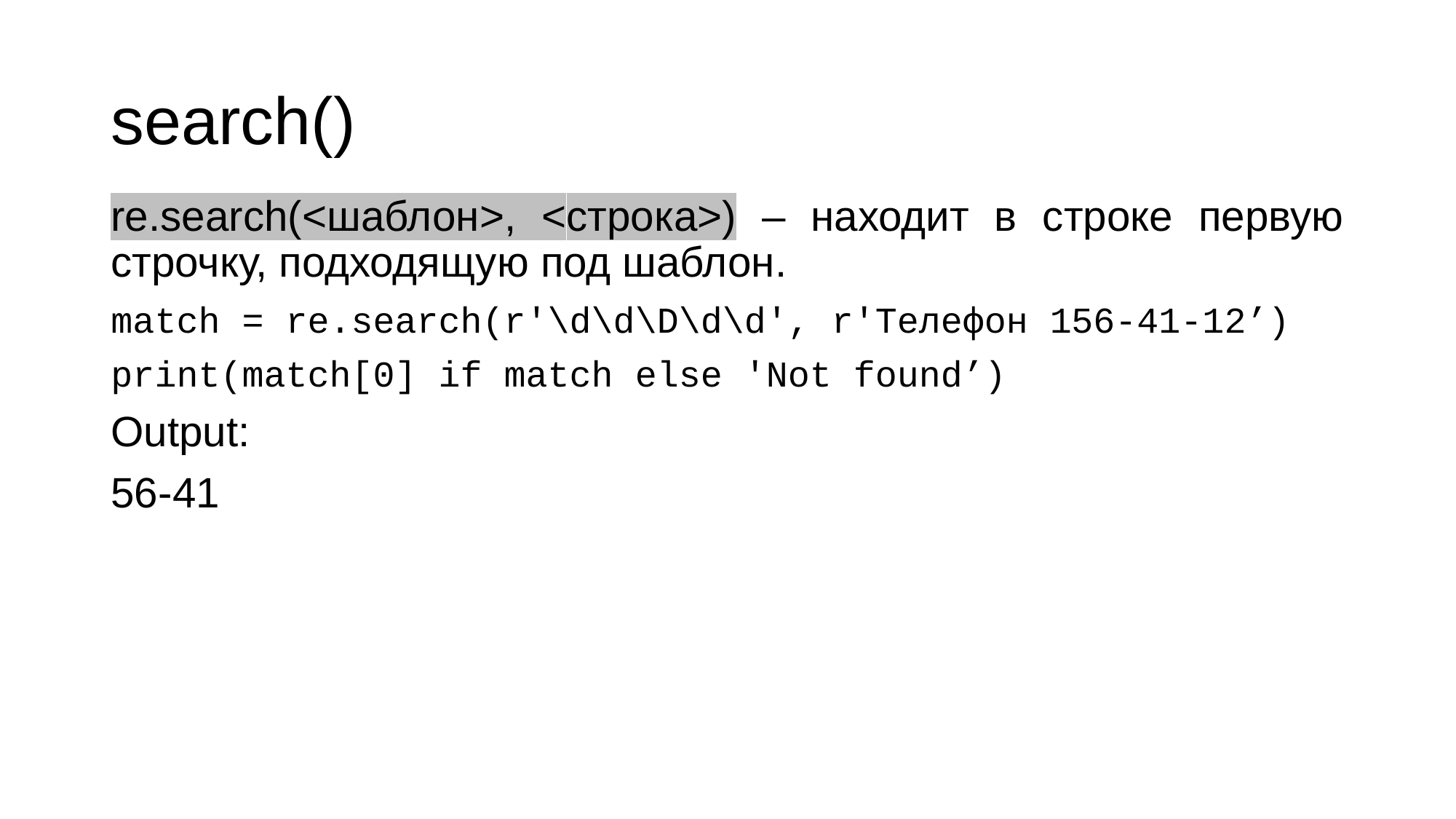

# search()
re.search(<шаблон>, <строка>) – находит в строке первую строчку, подходящую под шаблон.
match = re.search(r'\d\d\D\d\d', r'Телефон 156-41-12’)
print(match[0] if match else 'Not found’)
Output:
56-41